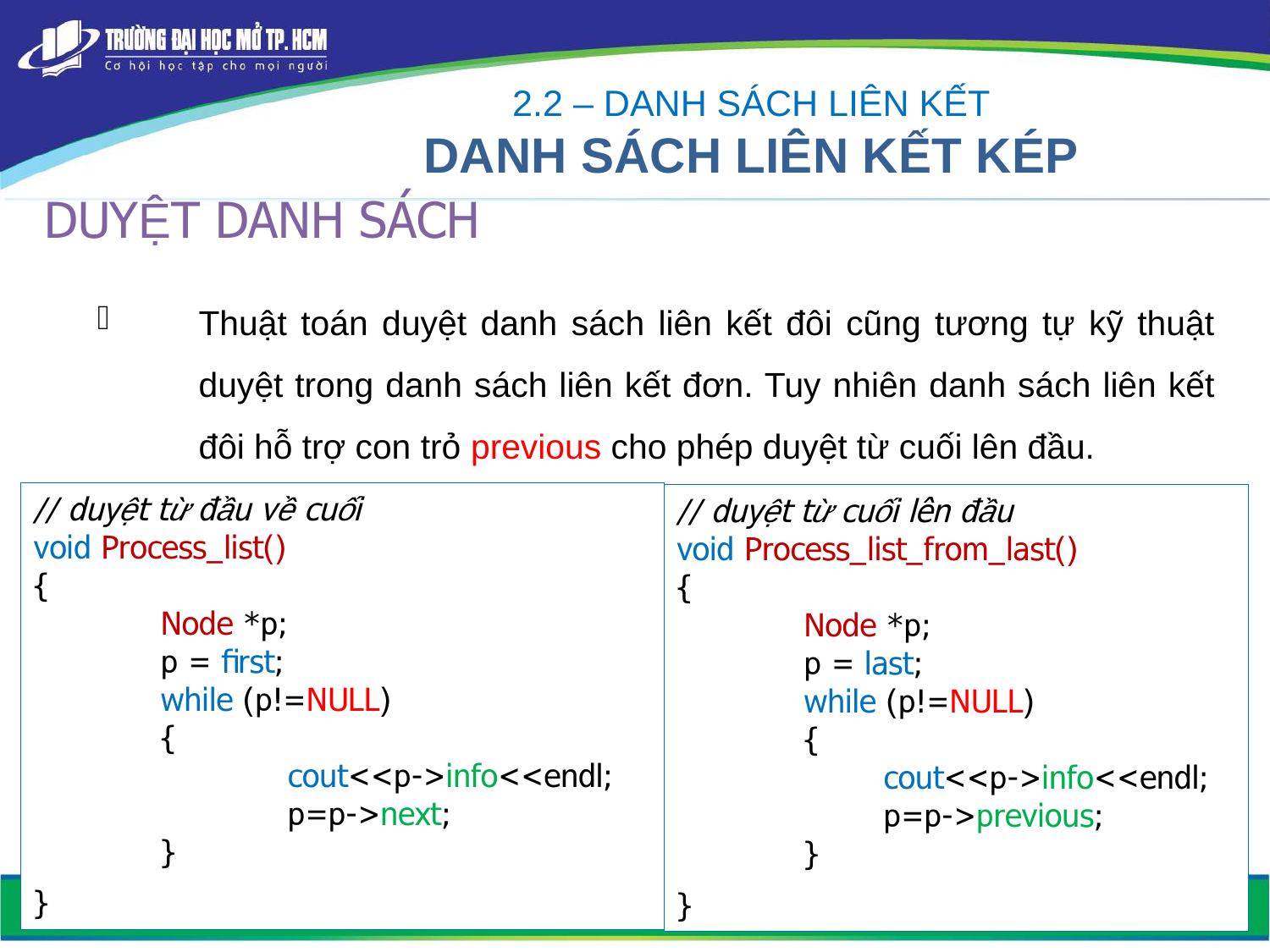

2.2 – DANH SÁCH LIÊN KẾT
DANH SÁCH LIÊN KẾT KÉP
DUYỆT DANH SÁCH
Thuật toán duyệt danh sách liên kết đôi cũng tương tự kỹ thuật duyệt trong danh sách liên kết đơn. Tuy nhiên danh sách liên kết đôi hỗ trợ con trỏ previous cho phép duyệt từ cuối lên đầu.
// duyệt từ đầu về cuối
void Process_list()
{
	Node *p;
	p = first;
	while (p!=NULL)
	{
		cout<<p->info<<endl;
		p=p->next;
	}
}
// duyệt từ cuối lên đầu
void Process_list_from_last()
{
	Node *p;
	p = last;
	while (p!=NULL)
	{
	        cout<<p->info<<endl;
	        p=p->previous;
	}
}